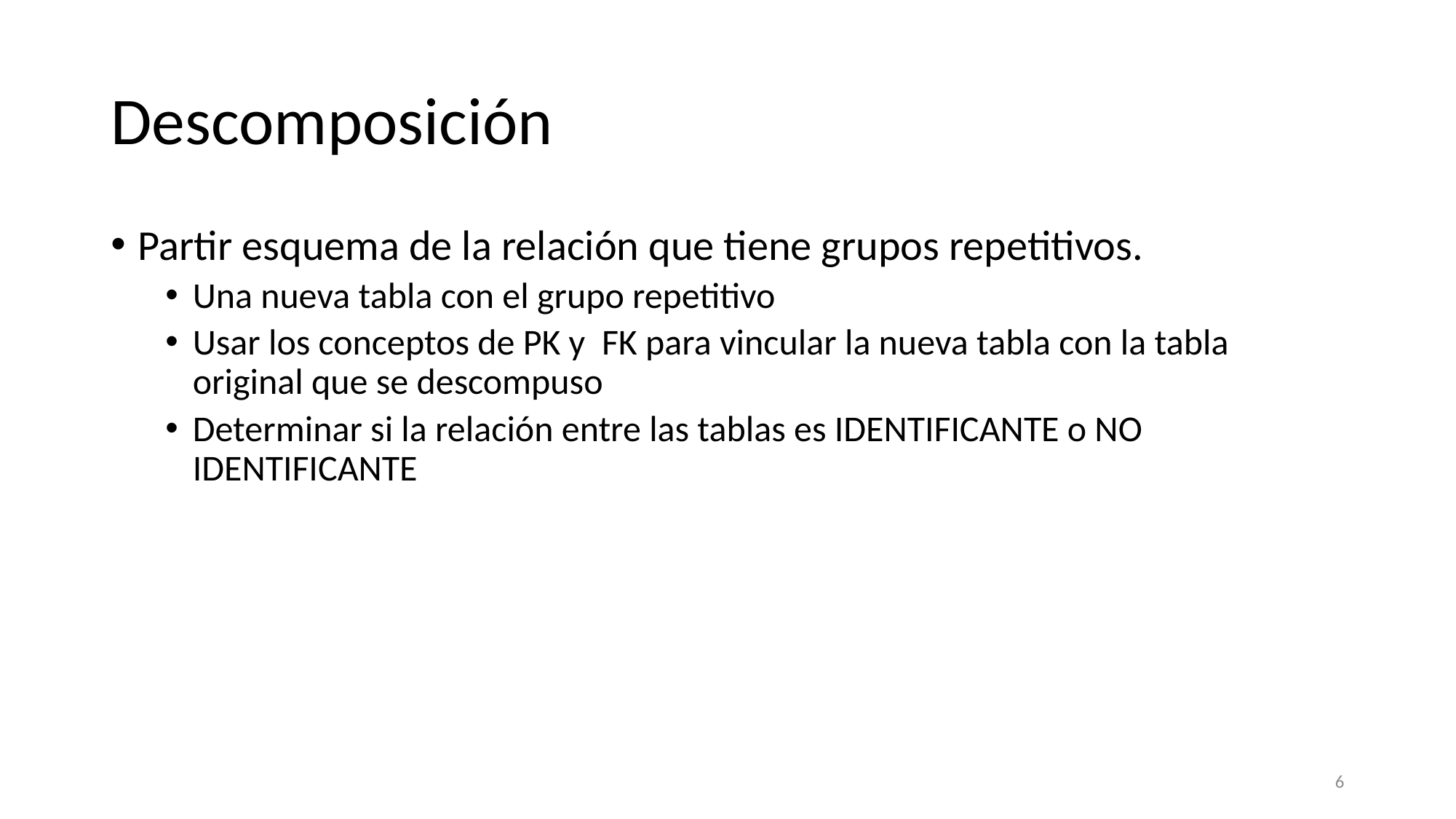

# Descomposición
Partir esquema de la relación que tiene grupos repetitivos.
Una nueva tabla con el grupo repetitivo
Usar los conceptos de PK y  FK para vincular la nueva tabla con la tabla original que se descompuso
Determinar si la relación entre las tablas es IDENTIFICANTE o NO IDENTIFICANTE
6